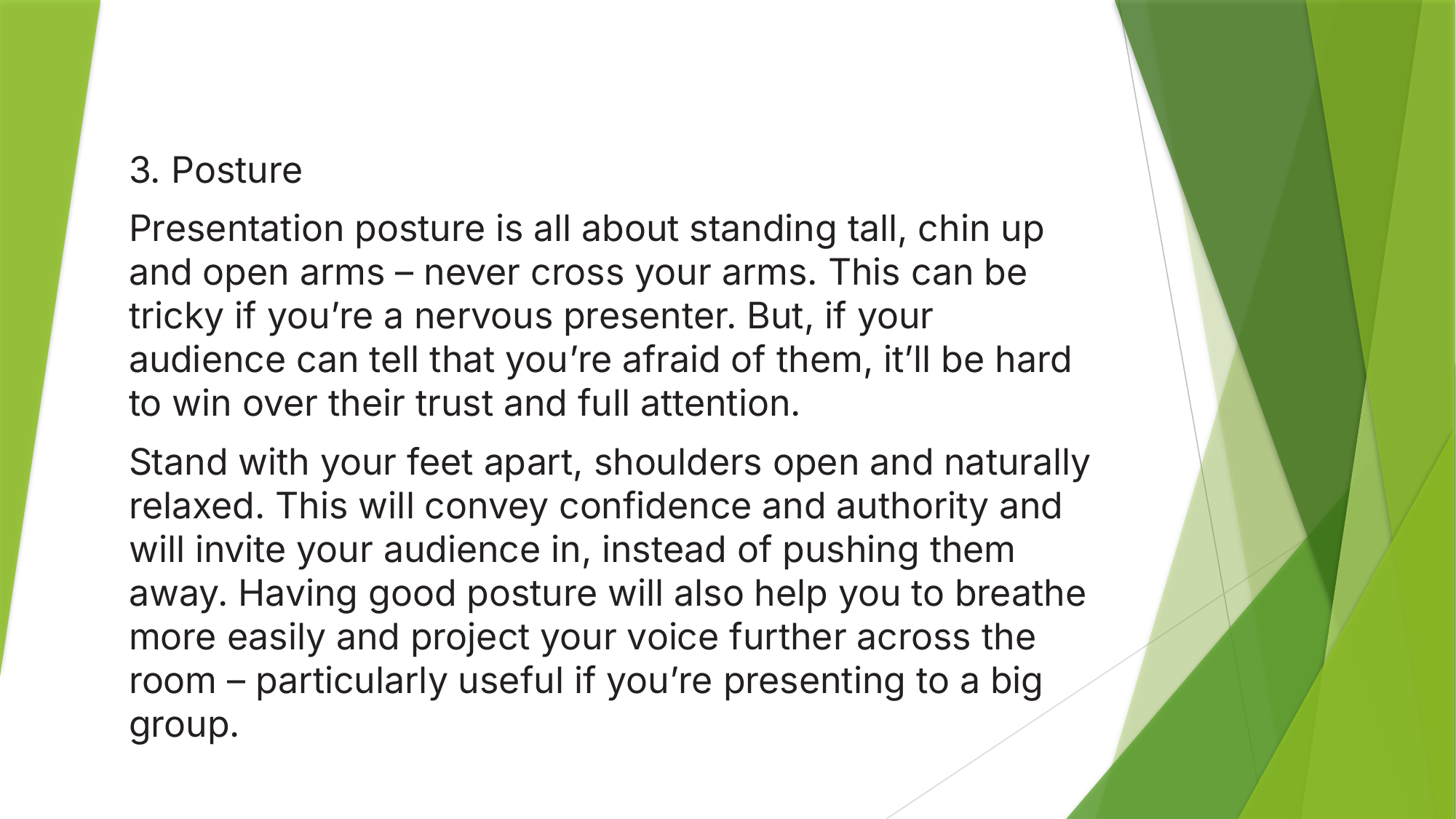

3. Posture
Presentation posture is all about standing tall, chin up and open arms – never cross your arms. This can be tricky if you’re a nervous presenter. But, if your audience can tell that you’re afraid of them, it’ll be hard to win over their trust and full attention.
Stand with your feet apart, shoulders open and naturally relaxed. This will convey confidence and authority and will invite your audience in, instead of pushing them away. Having good posture will also help you to breathe more easily and project your voice further across the room – particularly useful if you’re presenting to a big group.

#